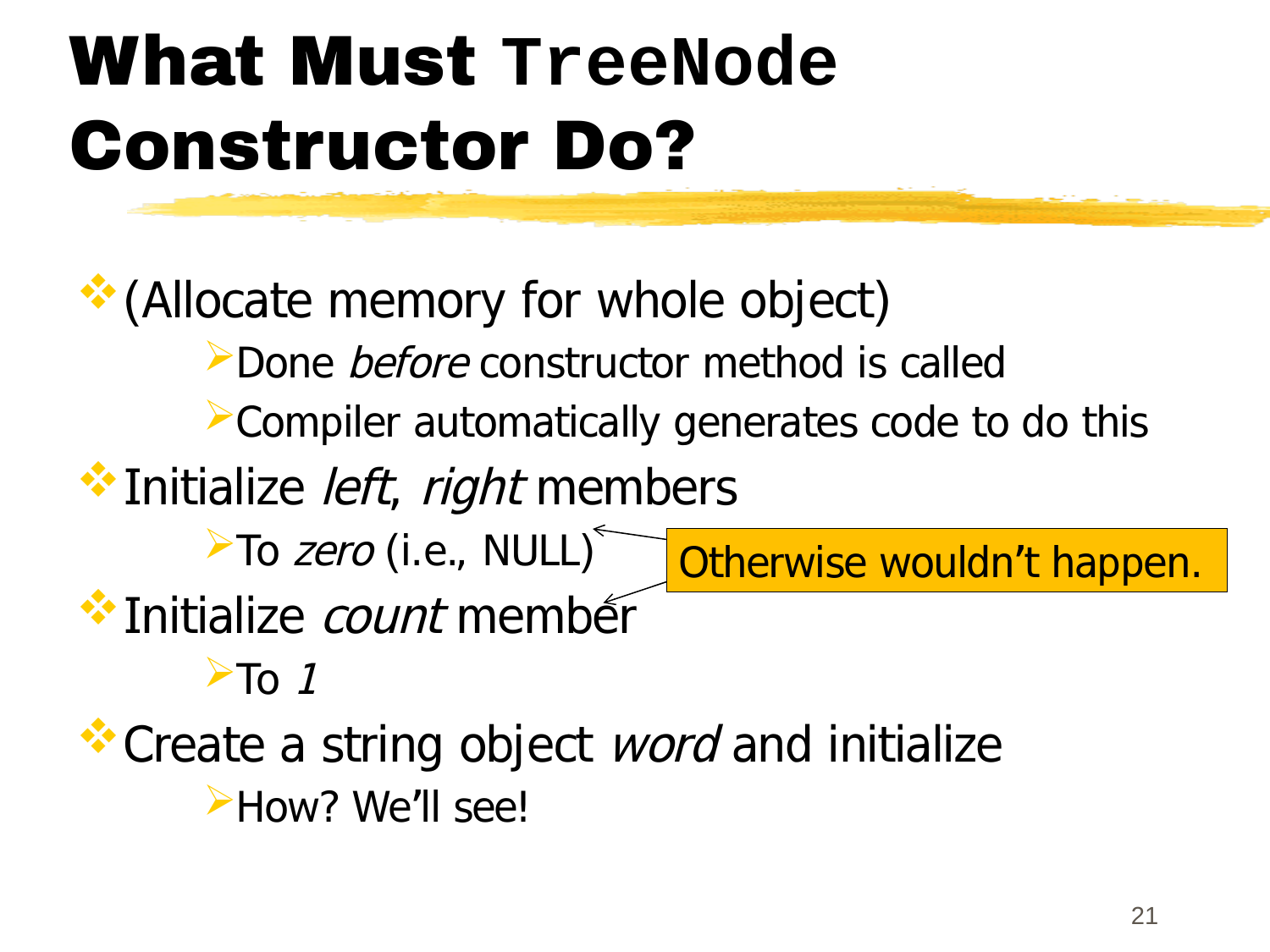

# What Must TreeNode Constructor Do?
(Allocate memory for whole object)
Done before constructor method is called
Compiler automatically generates code to do this
Initialize left, right members
To zero (i.e., NULL)
Initialize count member
To 1
Create a string object word and initialize
How? We’ll see!
Otherwise wouldn’t happen.
21